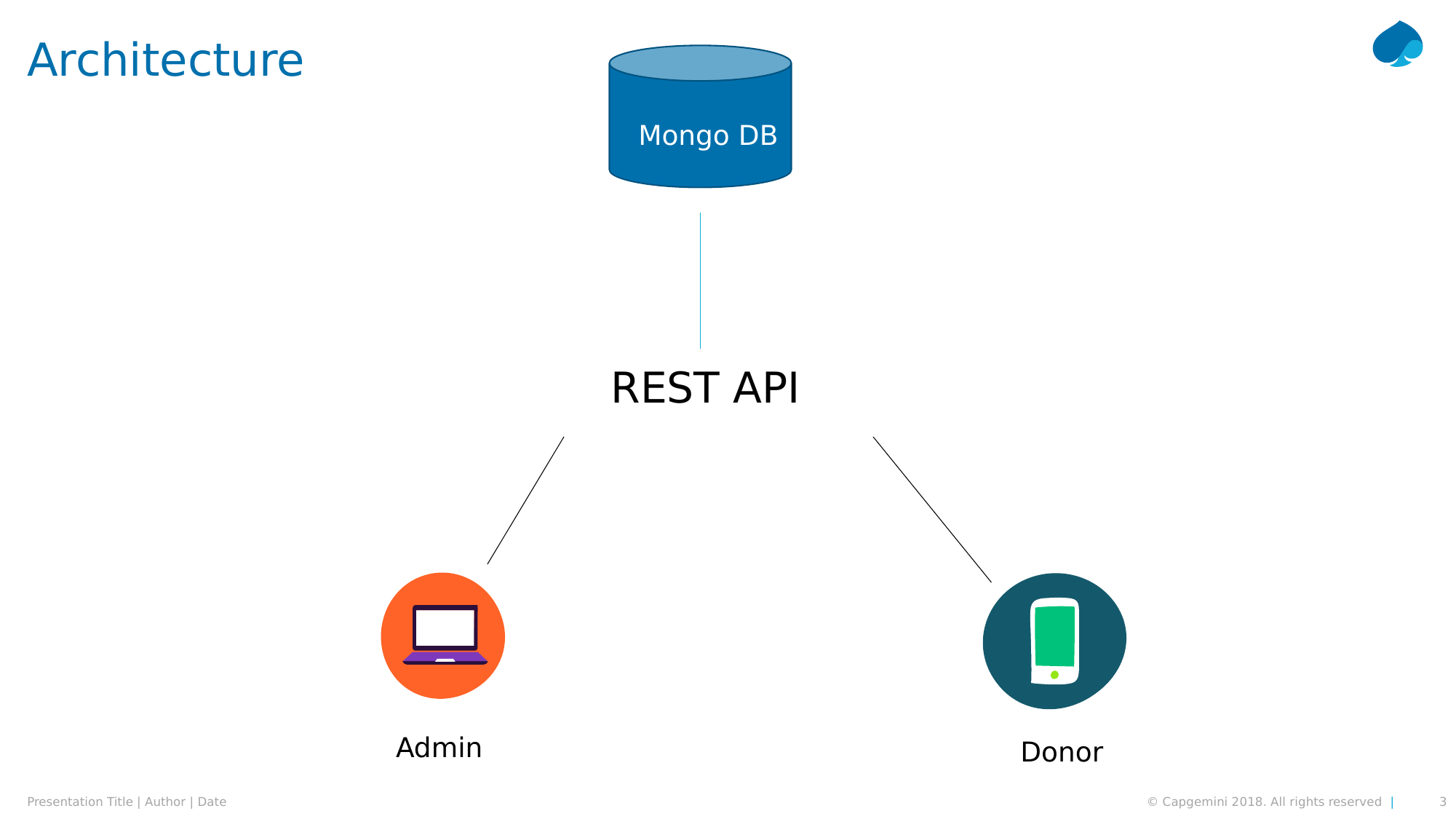

# Architecture

Mongo DB
REST API

Admin
Donor